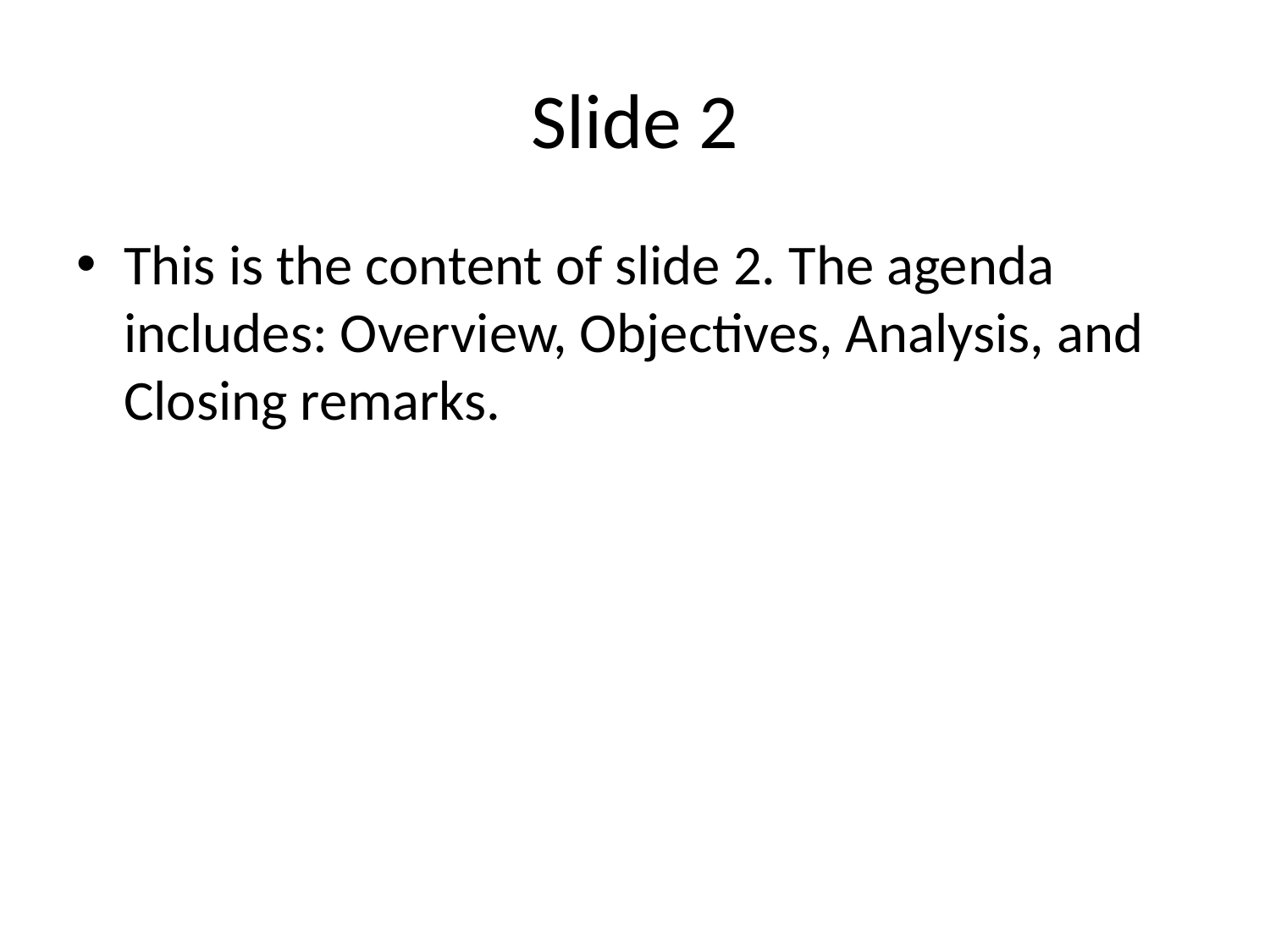

# Slide 2
This is the content of slide 2. The agenda includes: Overview, Objectives, Analysis, and Closing remarks.